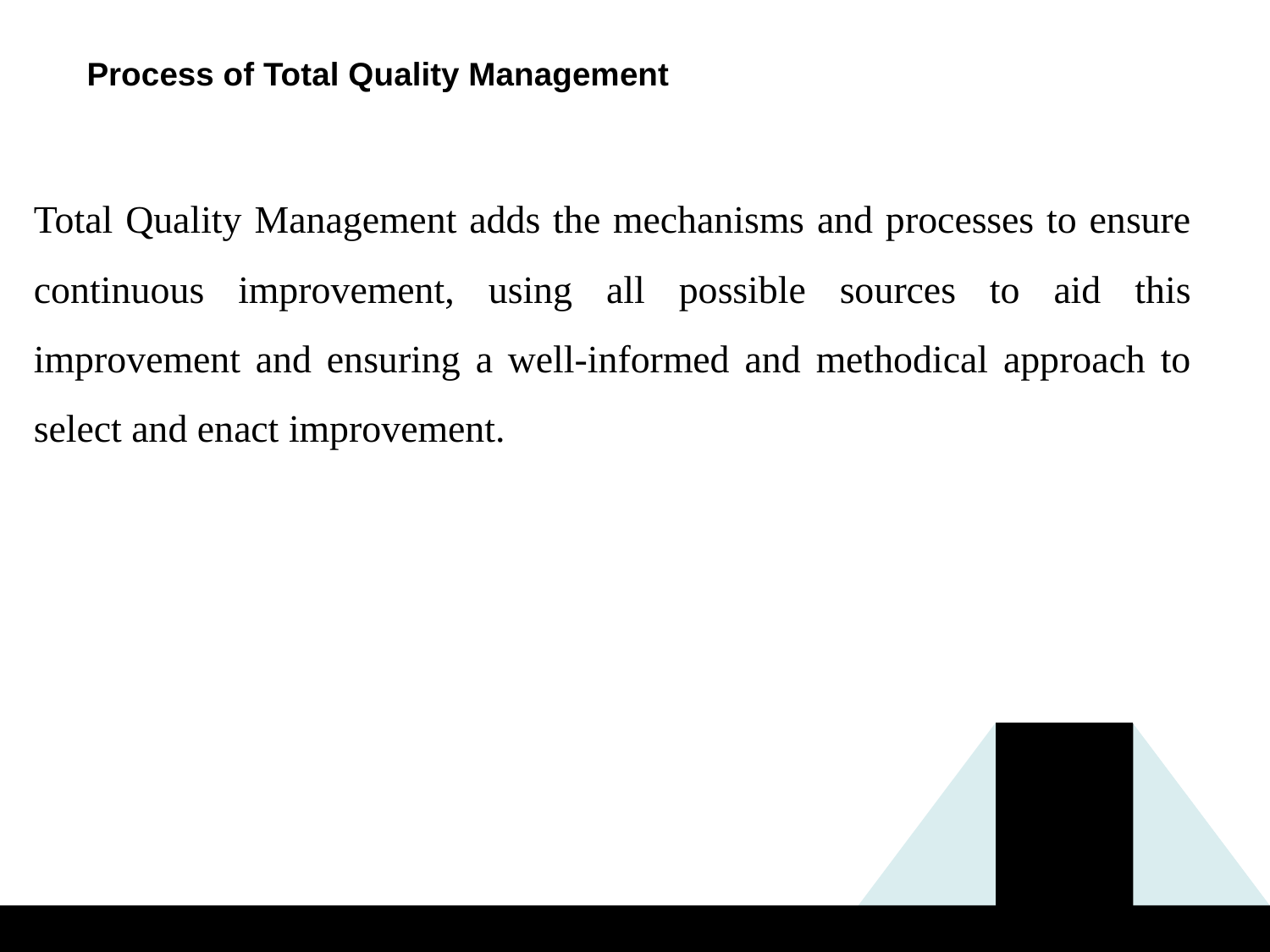

# Process of Total Quality Management

Total Quality Management adds the mechanisms and processes to ensure continuous improvement, using all possible sources to aid this improvement and ensuring a well-informed and methodical approach to select and enact improvement.